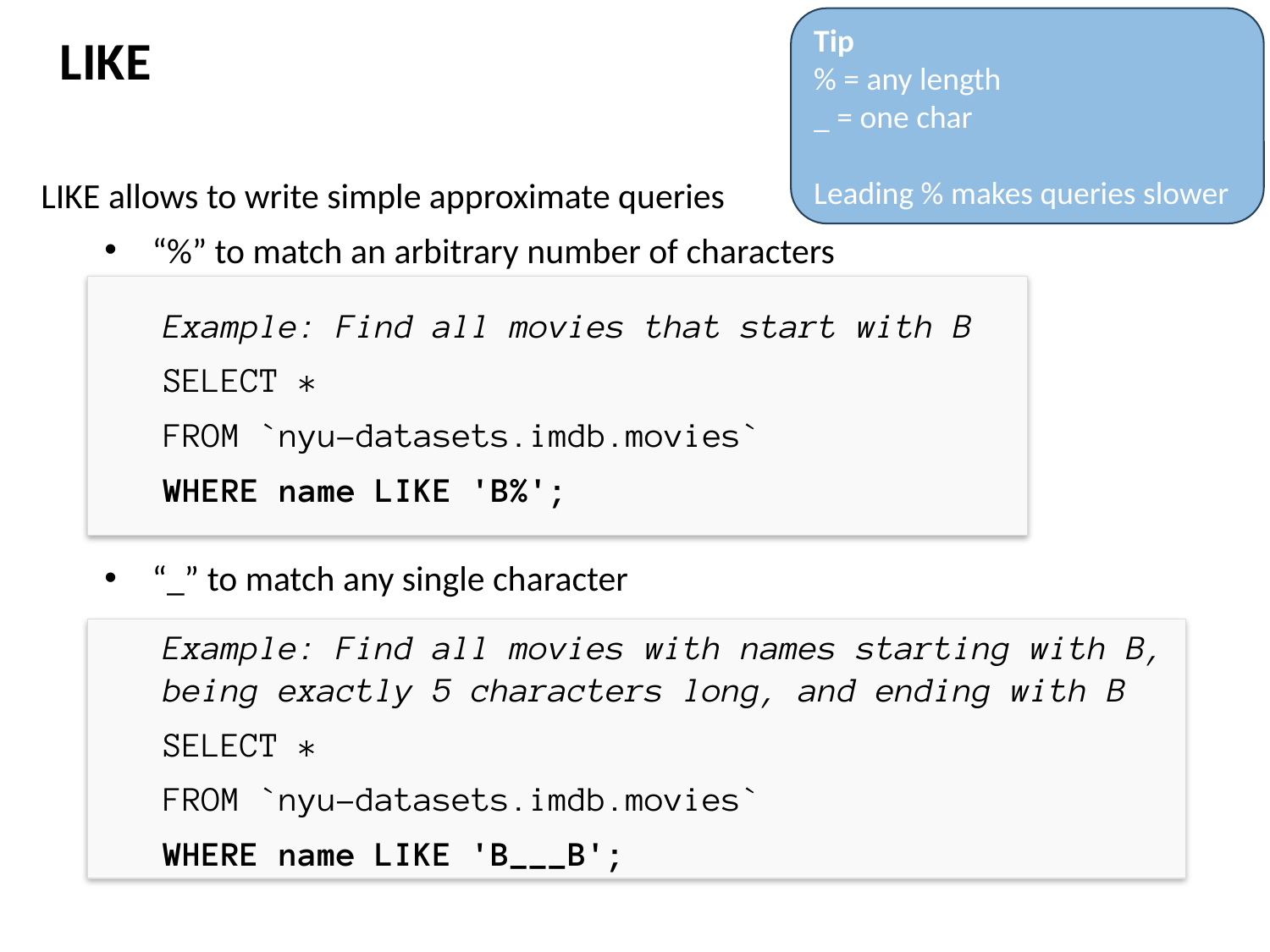

Tip
% = any length
_ = one char

Leading % makes queries slower
LIKE
LIKE allows to write simple approximate queries
“%” to match an arbitrary number of characters

“_” to match any single character
Example: Find all movies that start with B
SELECT *
FROM `nyu-datasets.imdb.movies`
WHERE name LIKE 'B%';
Example: Find all movies with names starting with B, being exactly 5 characters long, and ending with B
SELECT *
FROM `nyu-datasets.imdb.movies`
WHERE name LIKE 'B___B';